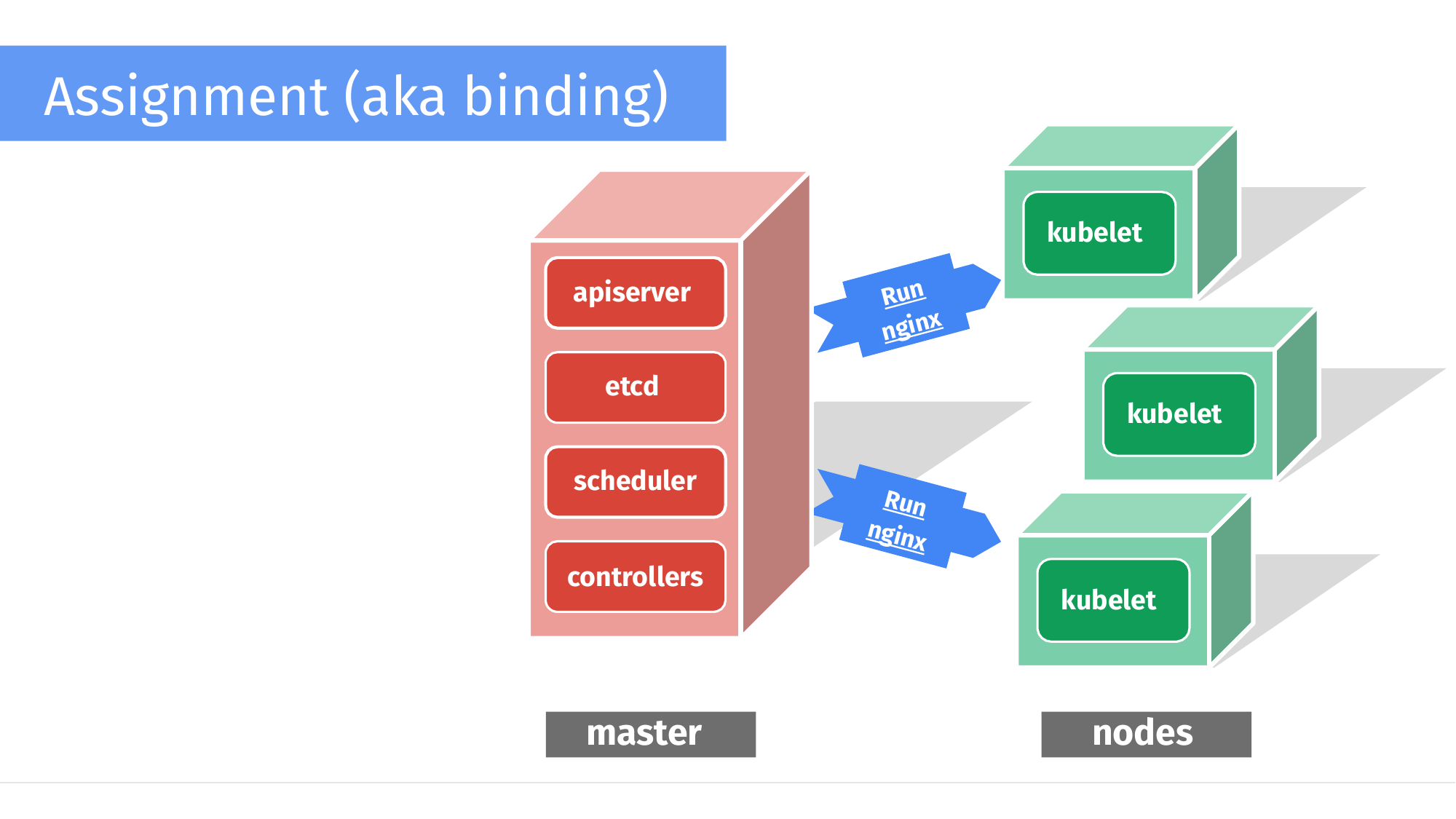

Assignment (aka binding)

kubelet

apiserver
etcd
scheduler
controllers

CLI
Run nginx

kubelet

CLI

Run nginx

UI

kubelet

master

nodes